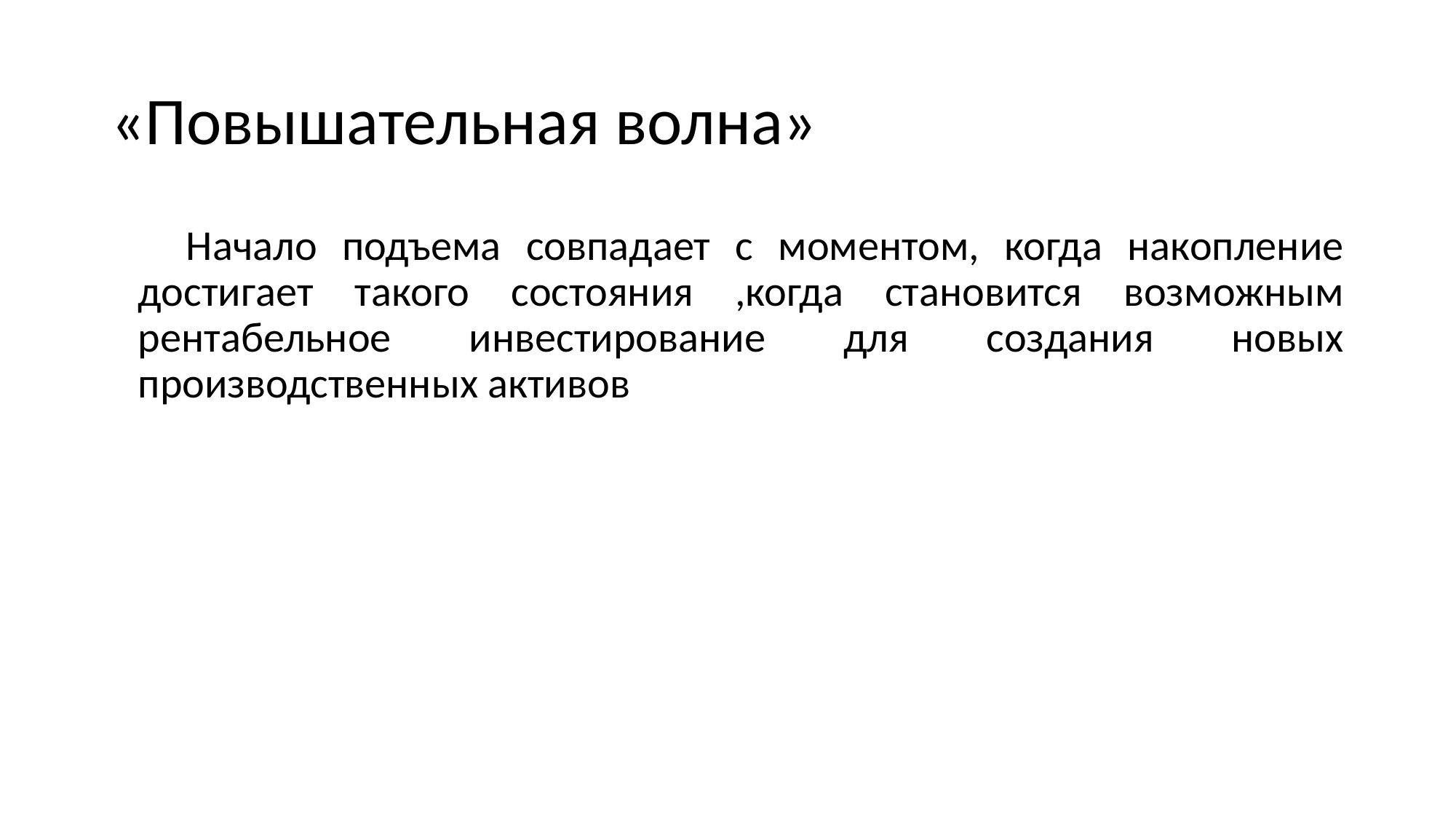

# «Повышательная волна»
   Начало подъема совпадает с моментом, когда накопление достигает такого состояния ,когда становится возможным рентабельное инвестирование для создания новых производственных активов